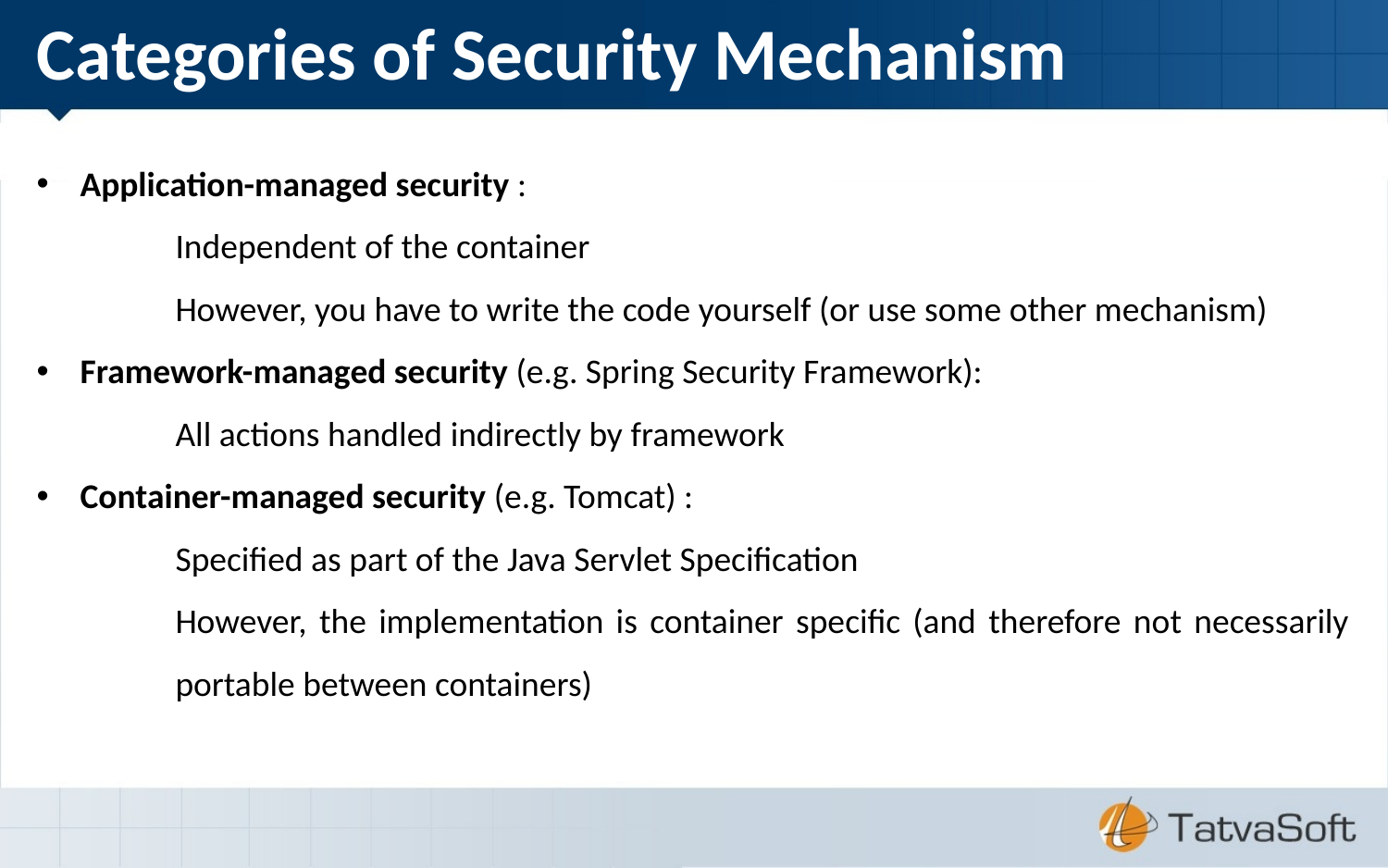

Categories of Security Mechanism

Application-managed security :
	Independent of the container
	However, you have to write the code yourself (or use some other mechanism)
Framework-managed security (e.g. Spring Security Framework):
	All actions handled indirectly by framework
Container-managed security (e.g. Tomcat) :
	Specified as part of the Java Servlet Specification
	However, the implementation is container specific (and therefore not necessarily 	portable between containers)